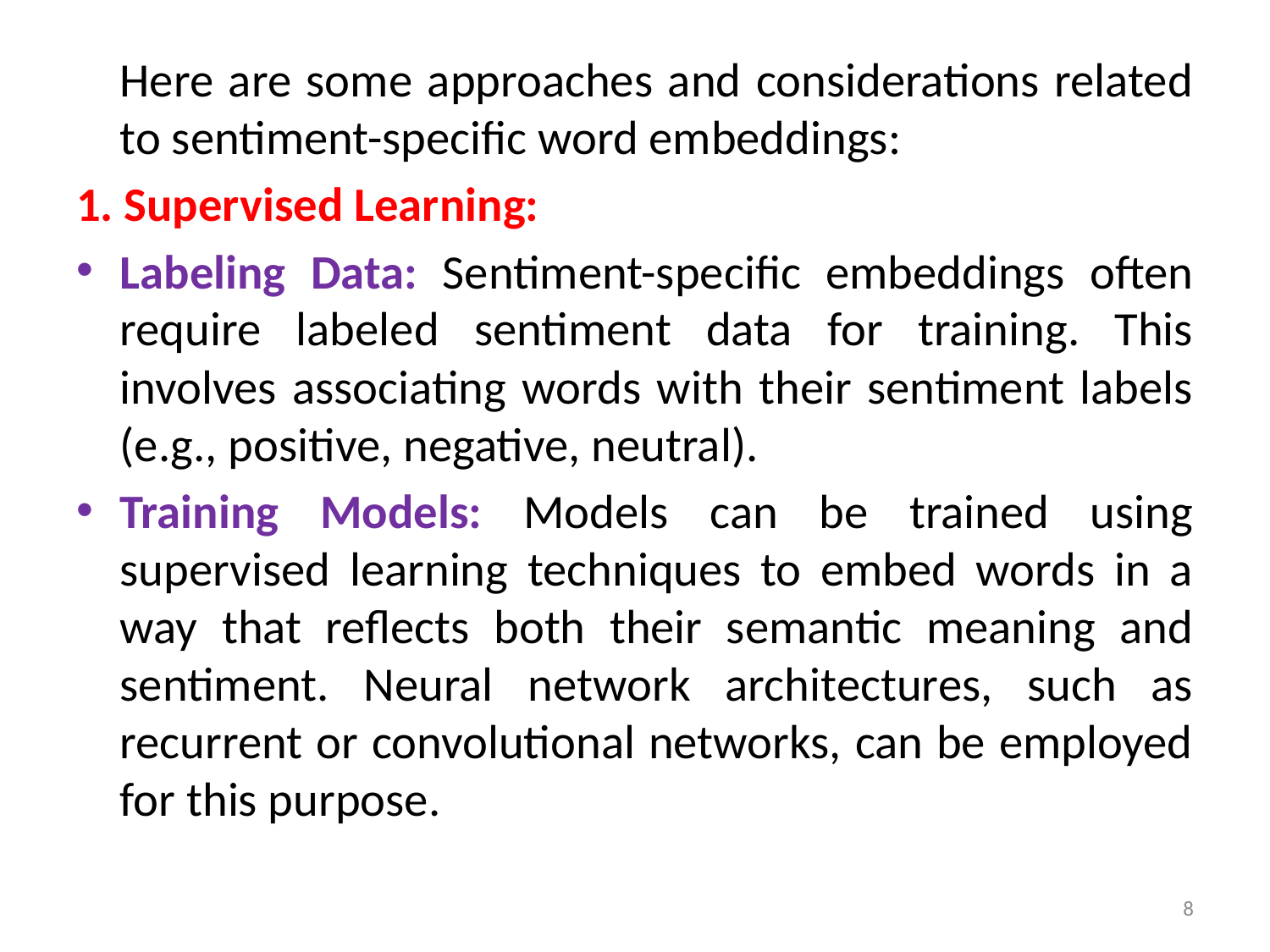

Here are some approaches and considerations related to sentiment-specific word embeddings:
1. Supervised Learning:
Labeling Data: Sentiment-specific embeddings often require labeled sentiment data for training. This involves associating words with their sentiment labels (e.g., positive, negative, neutral).
Training Models: Models can be trained using supervised learning techniques to embed words in a way that reflects both their semantic meaning and sentiment. Neural network architectures, such as recurrent or convolutional networks, can be employed for this purpose.

8